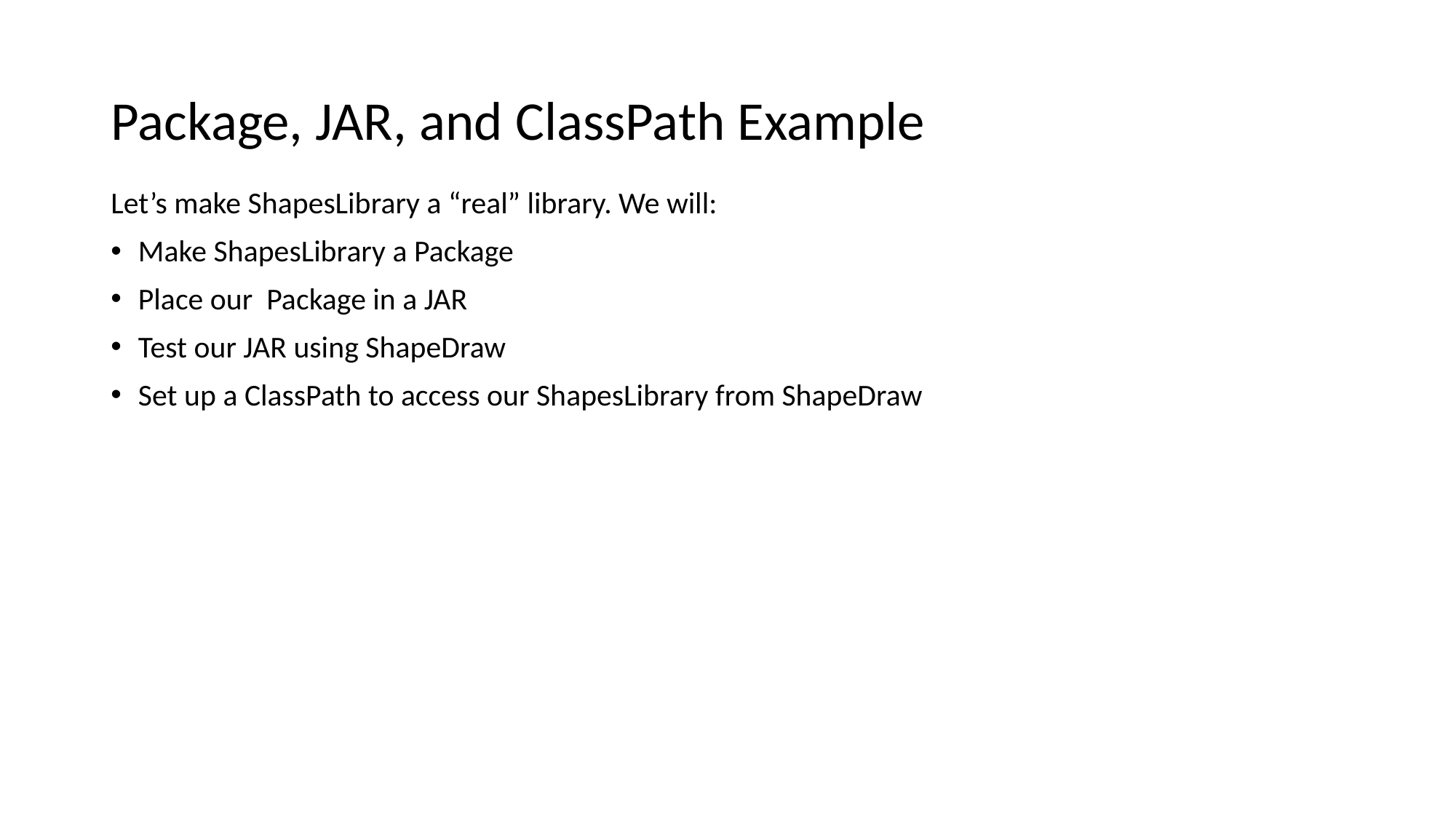

# Package, JAR, and ClassPath Example
Let’s make ShapesLibrary a “real” library. We will:
Make ShapesLibrary a Package
Place our  Package in a JAR
Test our JAR using ShapeDraw
Set up a ClassPath to access our ShapesLibrary from ShapeDraw